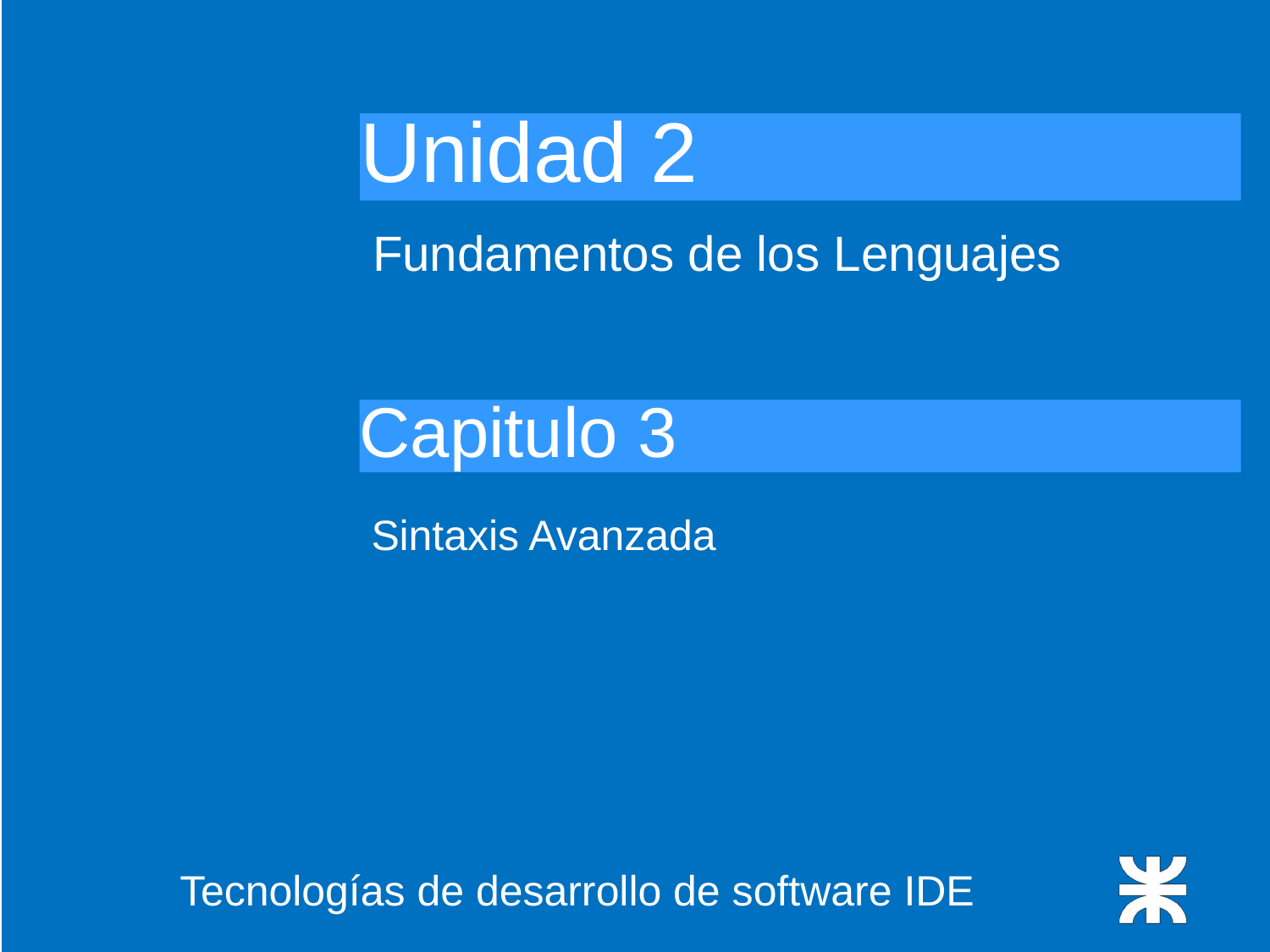

# Unidad 2
Fundamentos de los Lenguajes
Capitulo 3
Sintaxis Avanzada